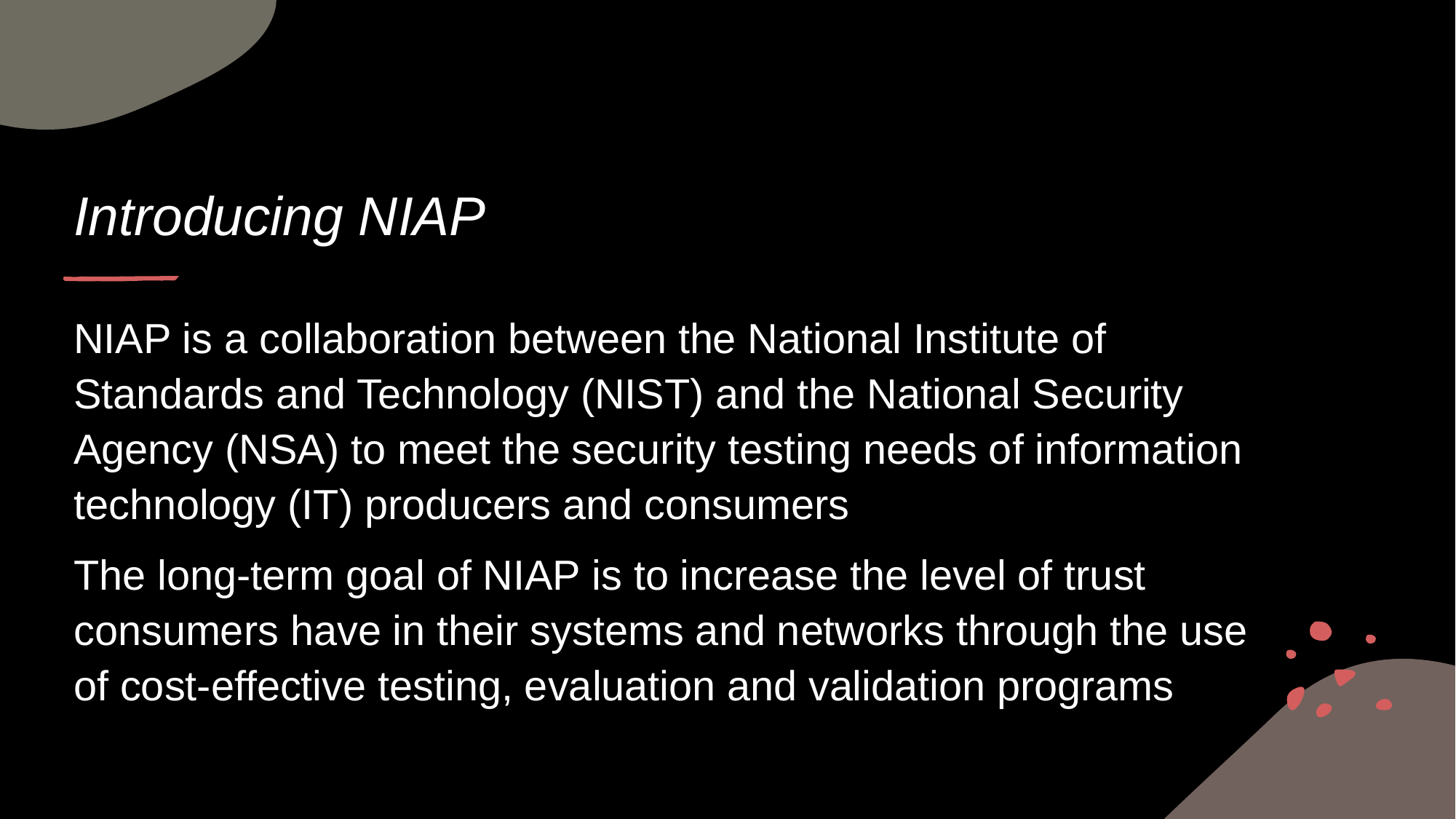

# Introducing NIAP
NIAP is a collaboration between the National Institute of Standards and Technology (NIST) and the National Security Agency (NSA) to meet the security testing needs of information technology (IT) producers and consumers
The long-term goal of NIAP is to increase the level of trust consumers have in their systems and networks through the use of cost-effective testing, evaluation and validation programs